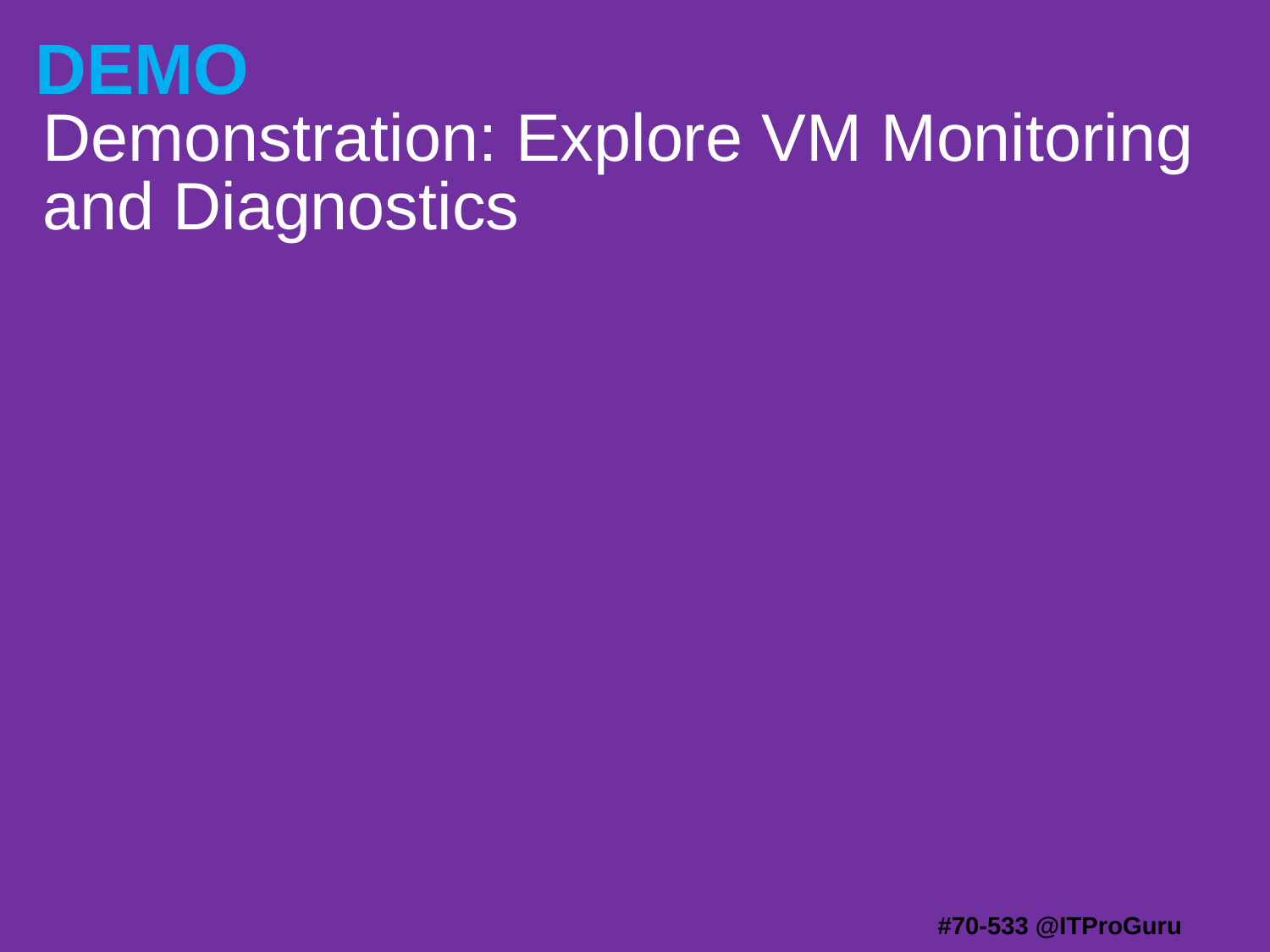

# Demonstration: Explore VM Monitoring and Diagnostics